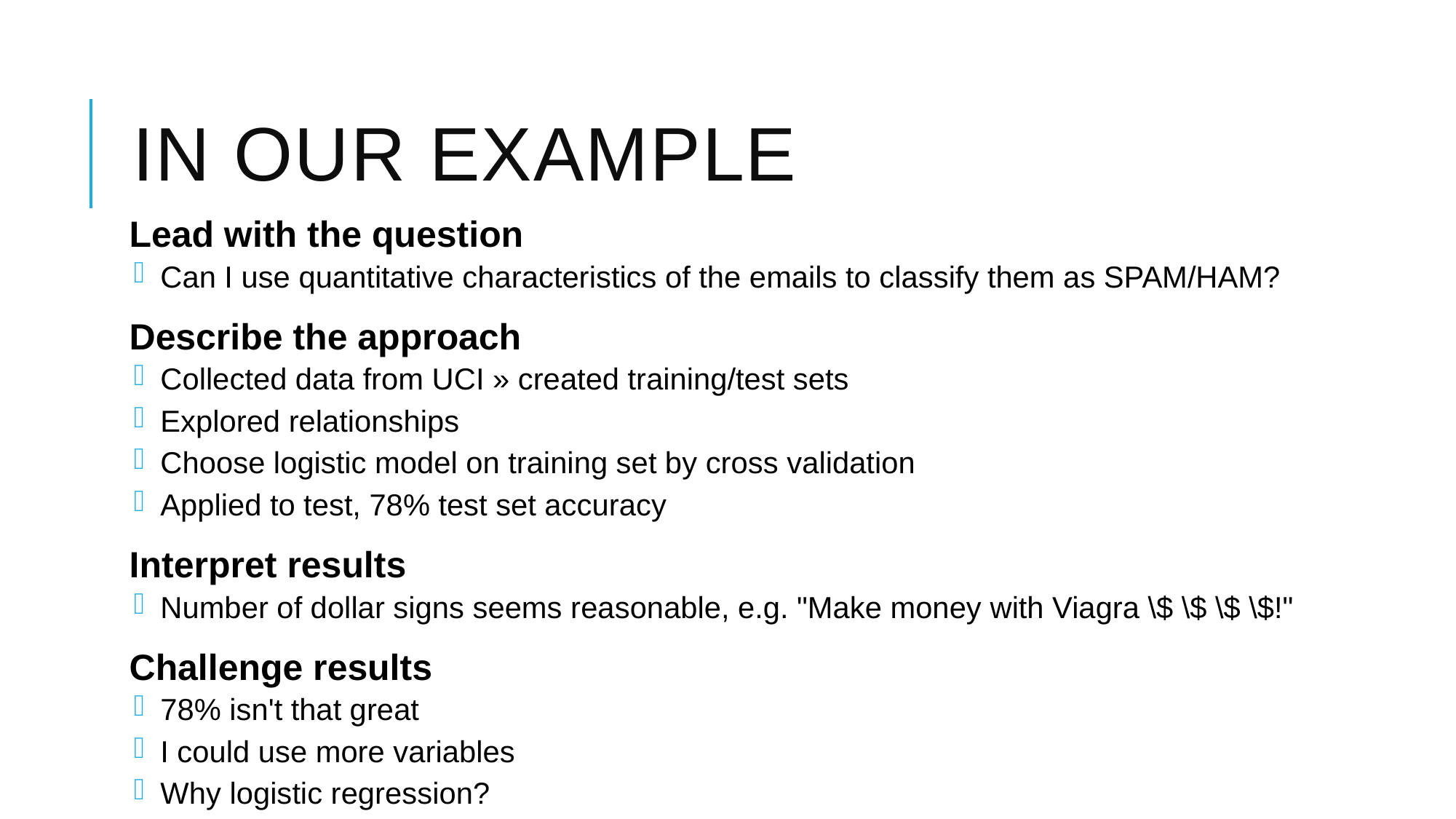

# In our example
Lead with the question
Can I use quantitative characteristics of the emails to classify them as SPAM/HAM?
Describe the approach
Collected data from UCI » created training/test sets
Explored relationships
Choose logistic model on training set by cross validation
Applied to test, 78% test set accuracy
Interpret results
Number of dollar signs seems reasonable, e.g. "Make money with Viagra \$ \$ \$ \$!"
Challenge results
78% isn't that great
I could use more variables
Why logistic regression?